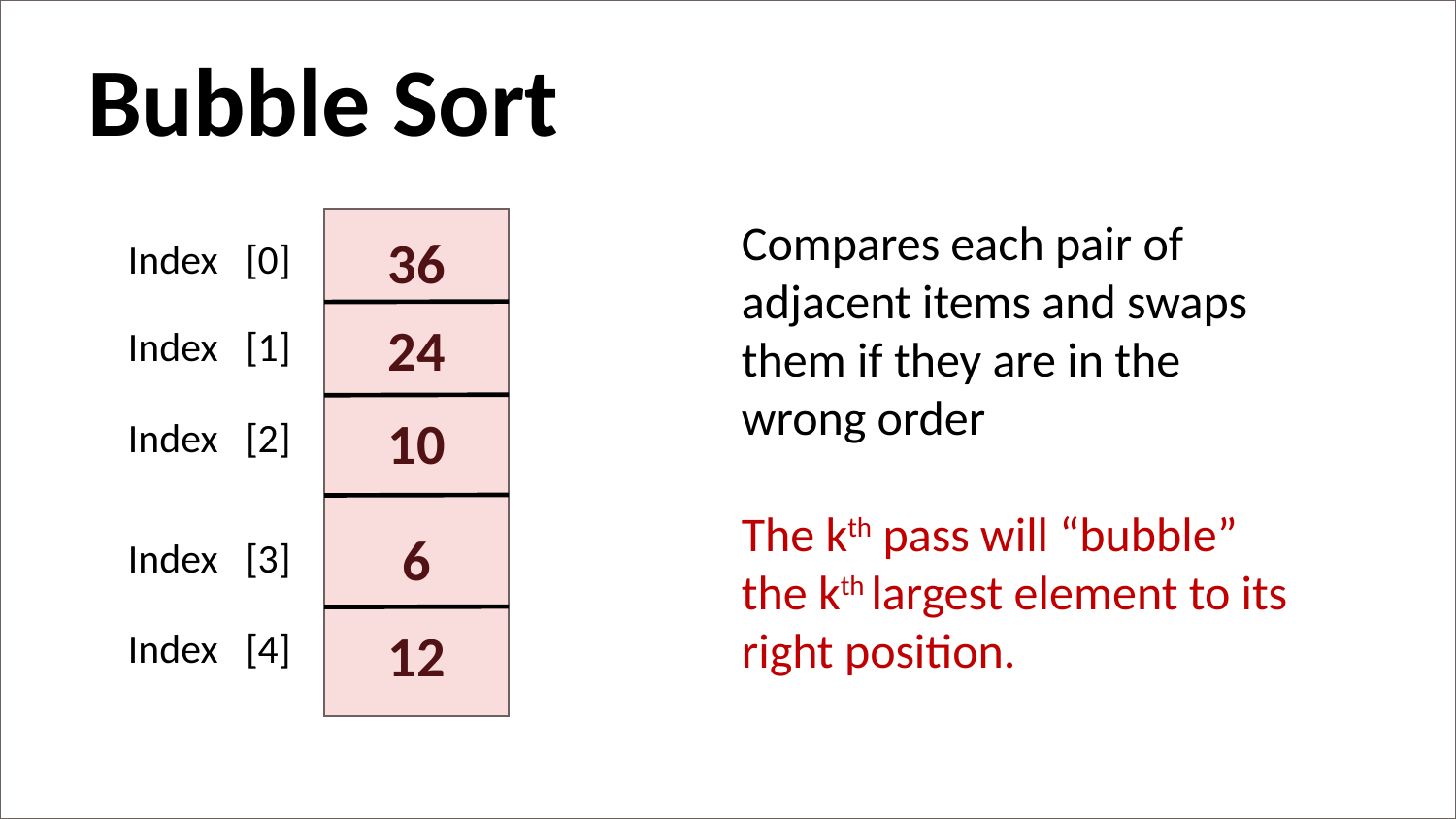

Bubble Sort

Index   [0]

Compares each pair of adjacent items and swaps them if they are in the wrong order

The kth pass will “bubble” the kth largest element to its right position.

36

Index   [1]

24

Index   [2]

10

Index   [3]

6

Index   [4]

12